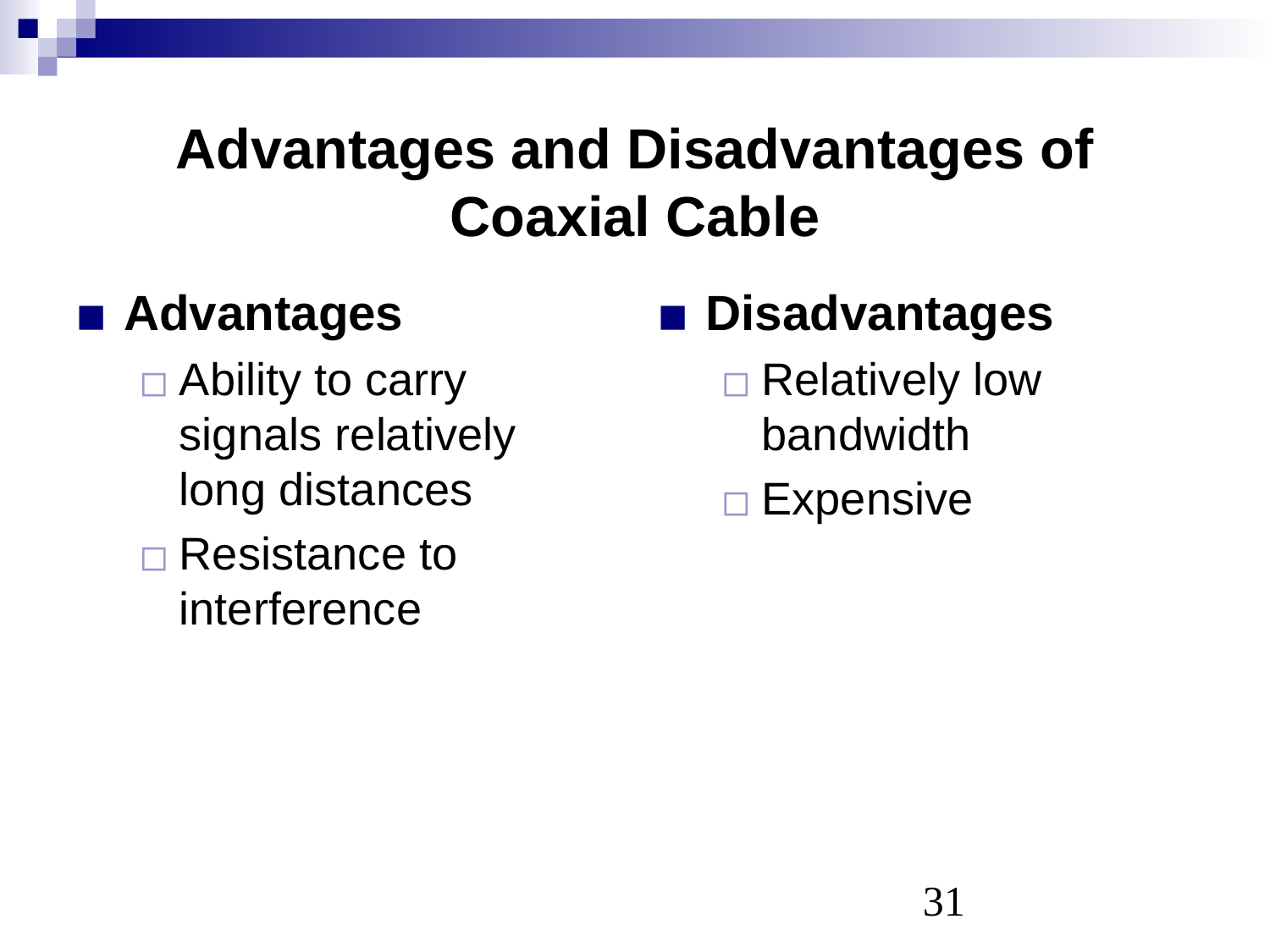

Advantages and Disadvantages of Coaxial Cable
Advantages
Ability to carry signals relatively long distances
Resistance to interference

Disadvantages
Relatively low bandwidth
Expensive
31